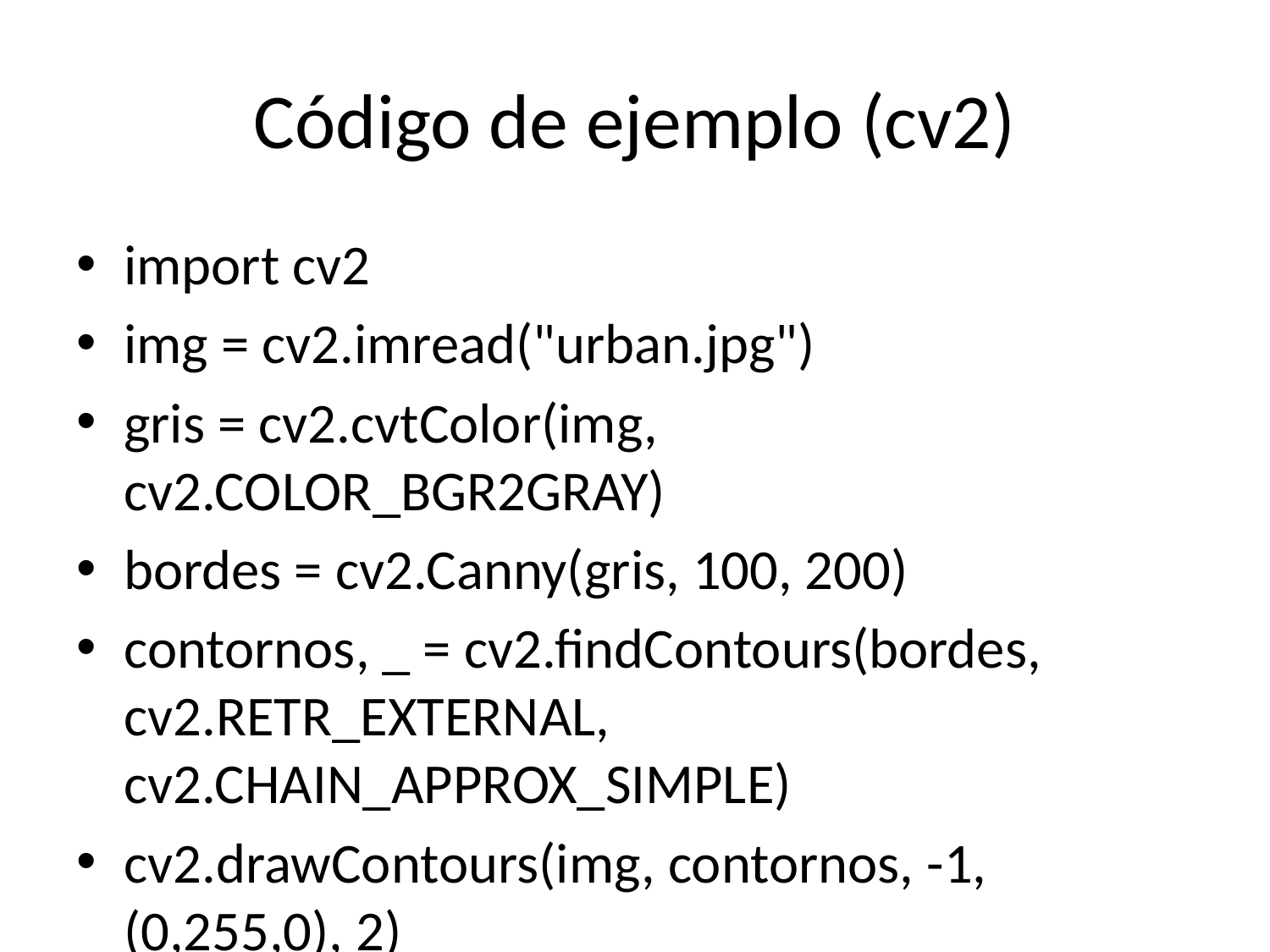

# Código de ejemplo (cv2)
import cv2
img = cv2.imread("urban.jpg")
gris = cv2.cvtColor(img, cv2.COLOR_BGR2GRAY)
bordes = cv2.Canny(gris, 100, 200)
contornos, _ = cv2.findContours(bordes, cv2.RETR_EXTERNAL, cv2.CHAIN_APPROX_SIMPLE)
cv2.drawContours(img, contornos, -1, (0,255,0), 2)
cv2.imshow("Contornos", img)
cv2.waitKey(0)
cv2.destroyAllWindows()